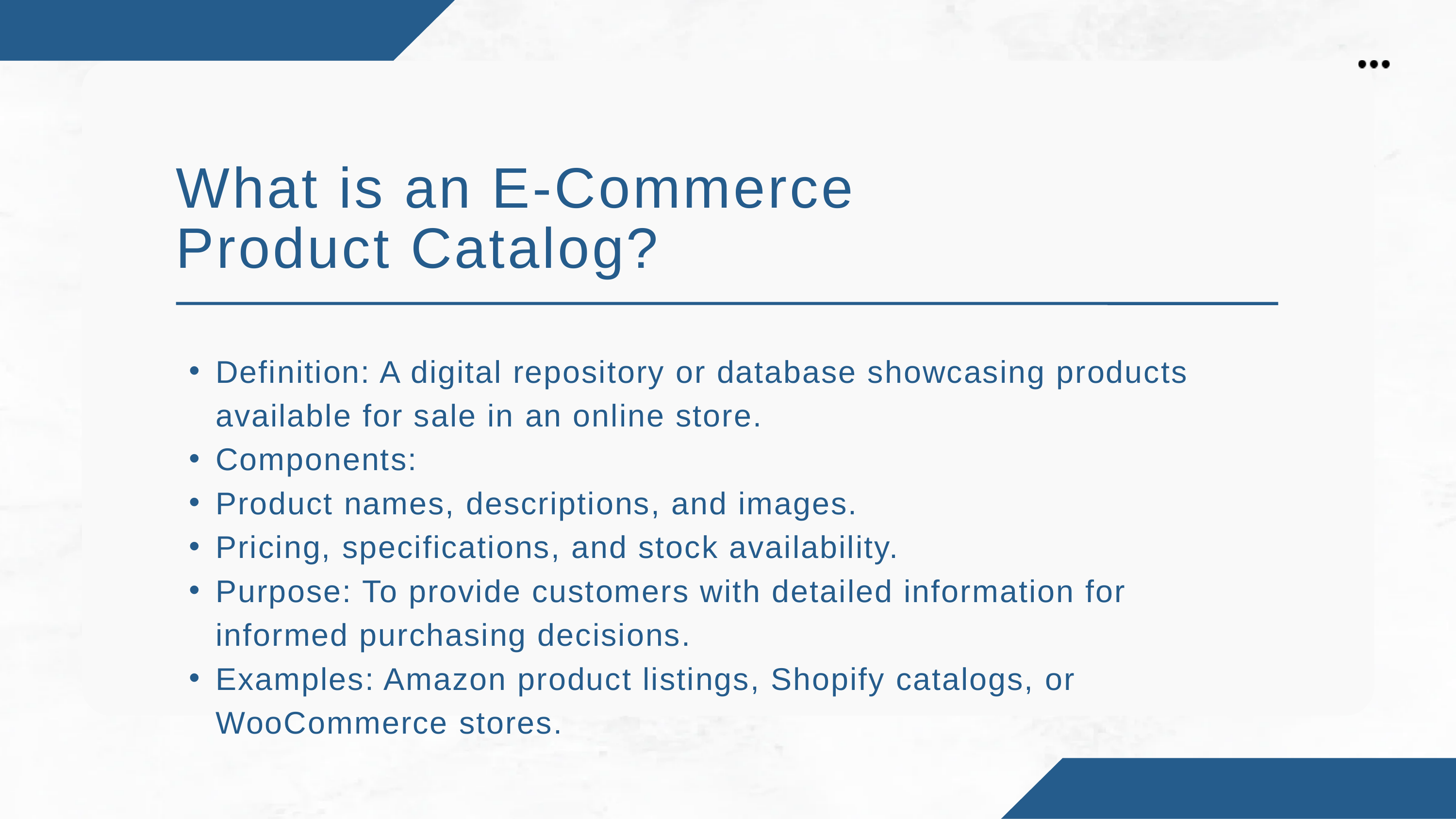

What is an E-Commerce Product Catalog?

Definition: A digital repository or database showcasing products available for sale in an online store.
Components:
Product names, descriptions, and images.
Pricing, specifications, and stock availability.
Purpose: To provide customers with detailed information for informed purchasing decisions.
Examples: Amazon product listings, Shopify catalogs, or WooCommerce stores.